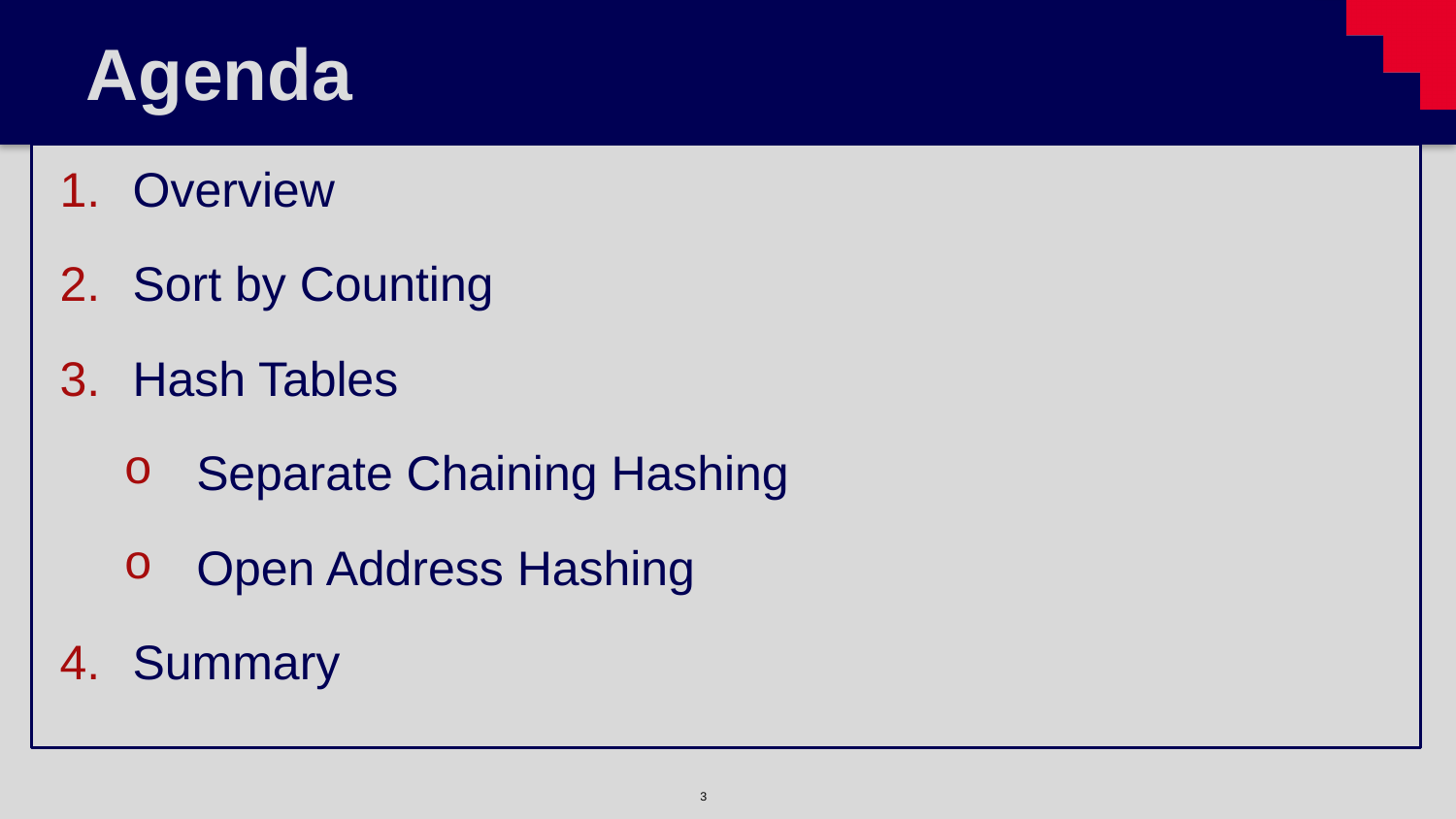

# Agenda
Overview
Sort by Counting
Hash Tables
Separate Chaining Hashing
Open Address Hashing
Summary